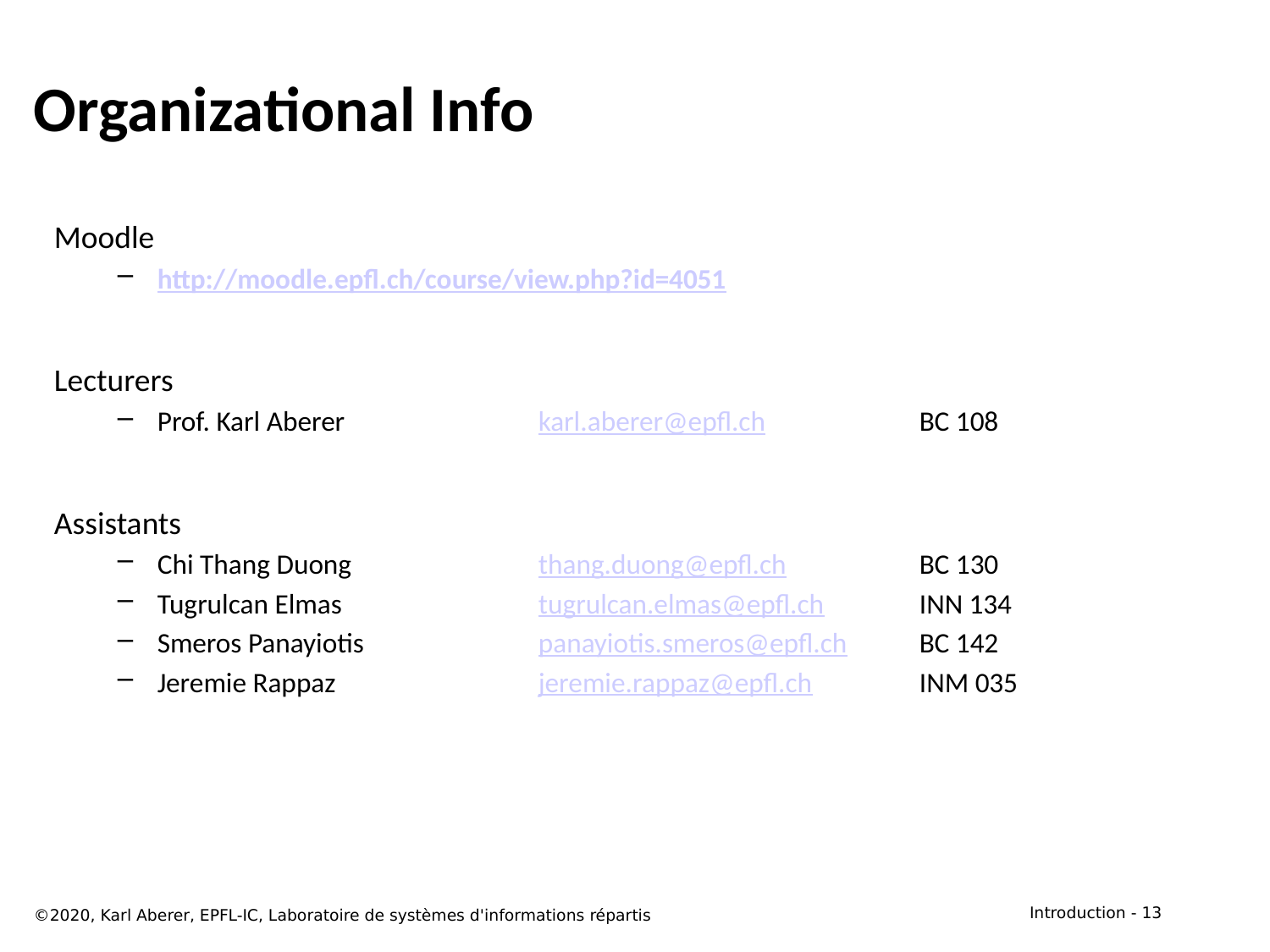

# Organizational Info

Moodle
http://moodle.epfl.ch/course/view.php?id=4051

Lecturers
Prof. Karl Aberer		karl.aberer@epfl.ch 		BC 108

Assistants
Chi Thang Duong		thang.duong@epfl.ch 	BC 130
Tugrulcan Elmas		tugrulcan.elmas@epfl.ch	INN 134
Smeros Panayiotis		panayiotis.smeros@epfl.ch	BC 142
Jeremie Rappaz		jeremie.rappaz@epfl.ch 	INM 035
©2020, Karl Aberer, EPFL-IC, Laboratoire de systèmes d'informations répartis